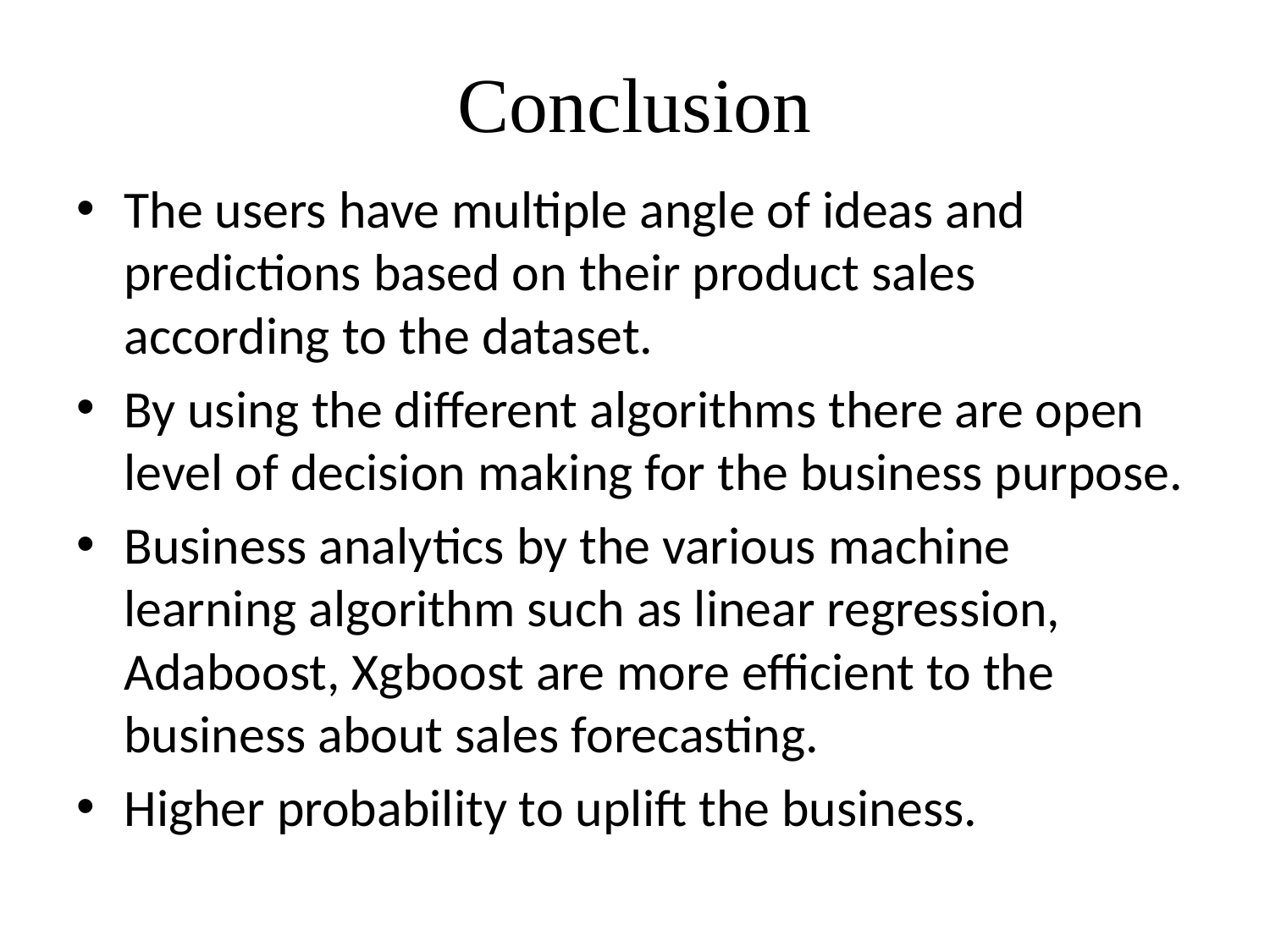

# Conclusion
The users have multiple angle of ideas and predictions based on their product sales according to the dataset.
By using the different algorithms there are open level of decision making for the business purpose.
Business analytics by the various machine learning algorithm such as linear regression, Adaboost, Xgboost are more efficient to the business about sales forecasting.
Higher probability to uplift the business.